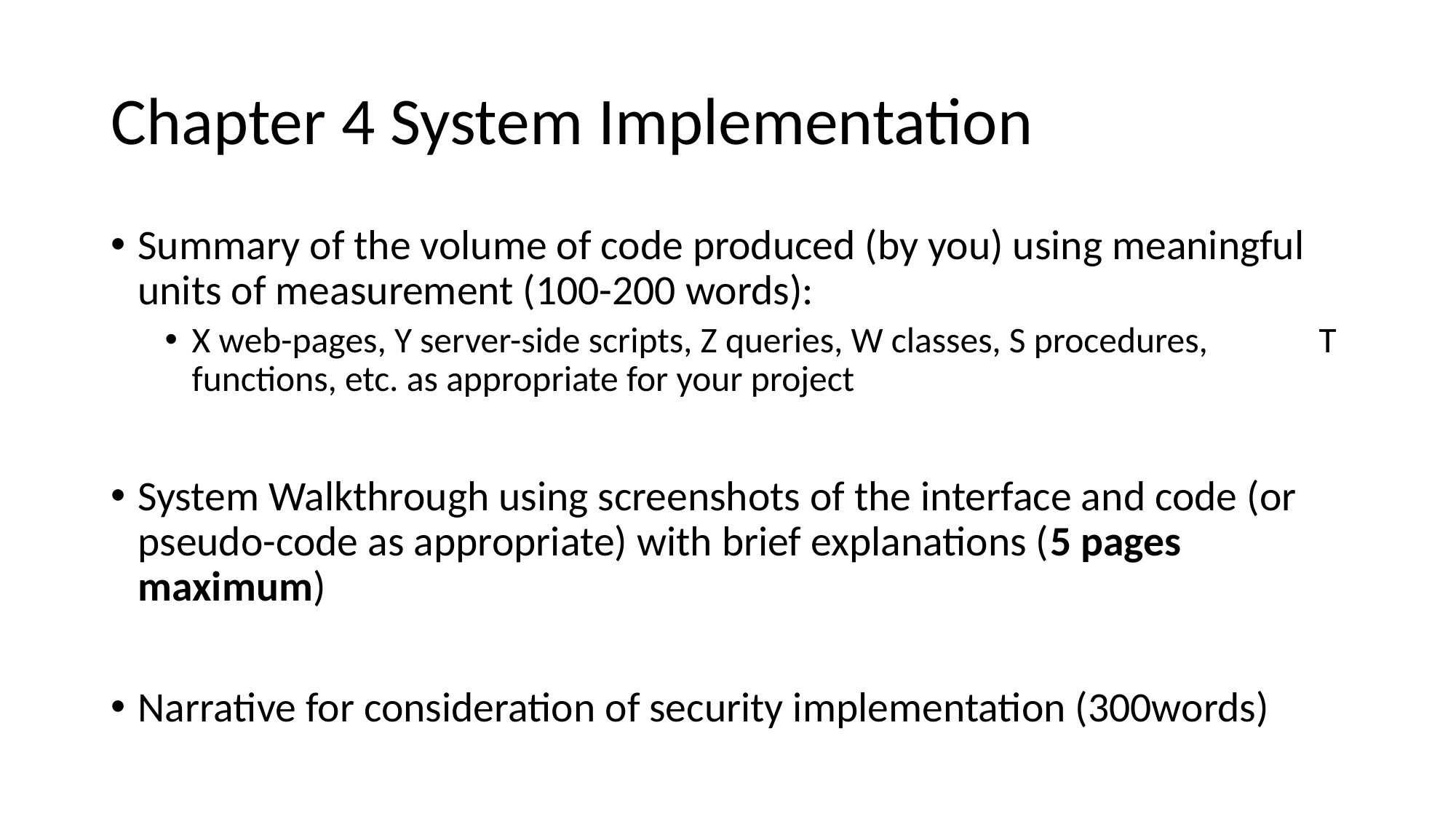

# Chapter 4 System Implementation
Summary of the volume of code produced (by you) using meaningful units of measurement (100-200 words):
X web-pages, Y server-side scripts, Z queries, W classes, S procedures, T T T T T functions, etc. as appropriate for your project

System Walkthrough using screenshots of the interface and code (or pseudo-code as appropriate) with brief explanations (5 pages maximum)

Narrative for consideration of security implementation (300words)